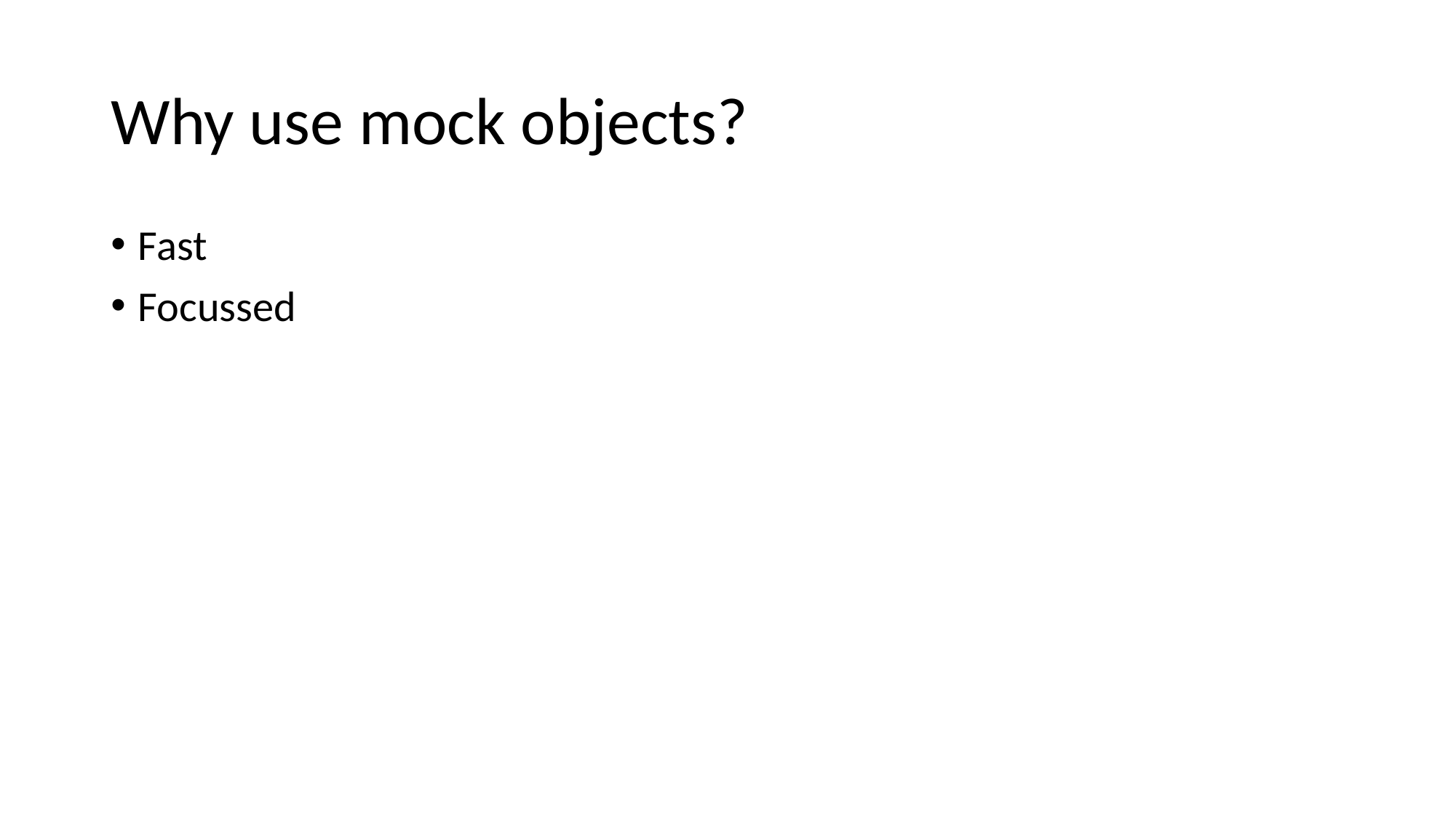

# Why use mock objects?
Fast
Focussed